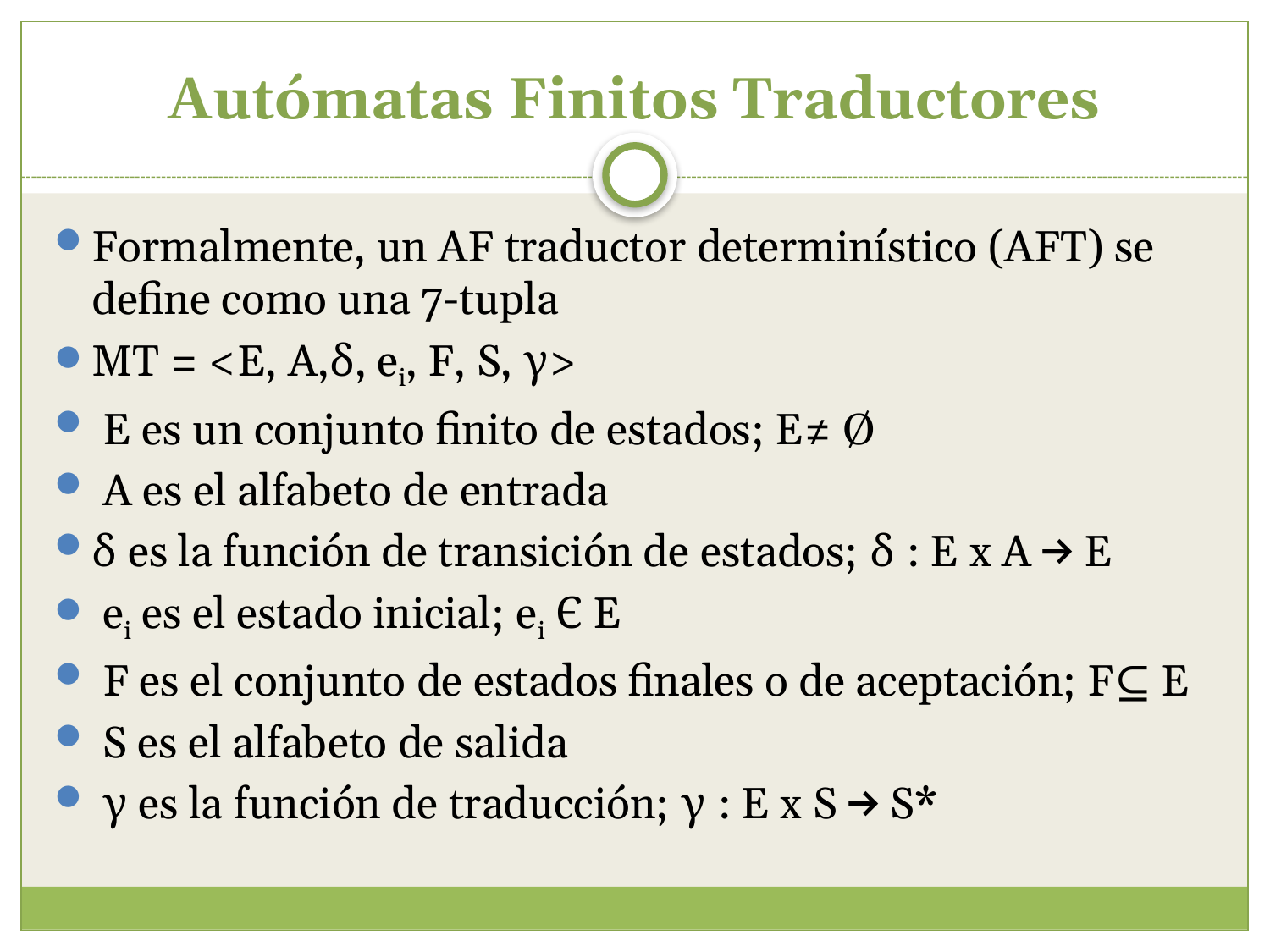

# Autómatas Finitos Traductores
Formalmente, un AF traductor determinístico (AFT) se define como una 7-tupla
MT = <E, A,δ, ei, F, S, γ>
 E es un conjunto finito de estados; E≠ Ø
 A es el alfabeto de entrada
δ es la función de transición de estados; δ : E x A → E
 ei es el estado inicial; ei Є E
 F es el conjunto de estados finales o de aceptación; F⊆ E
 S es el alfabeto de salida
 γ es la función de traducción; γ : E x S → S*